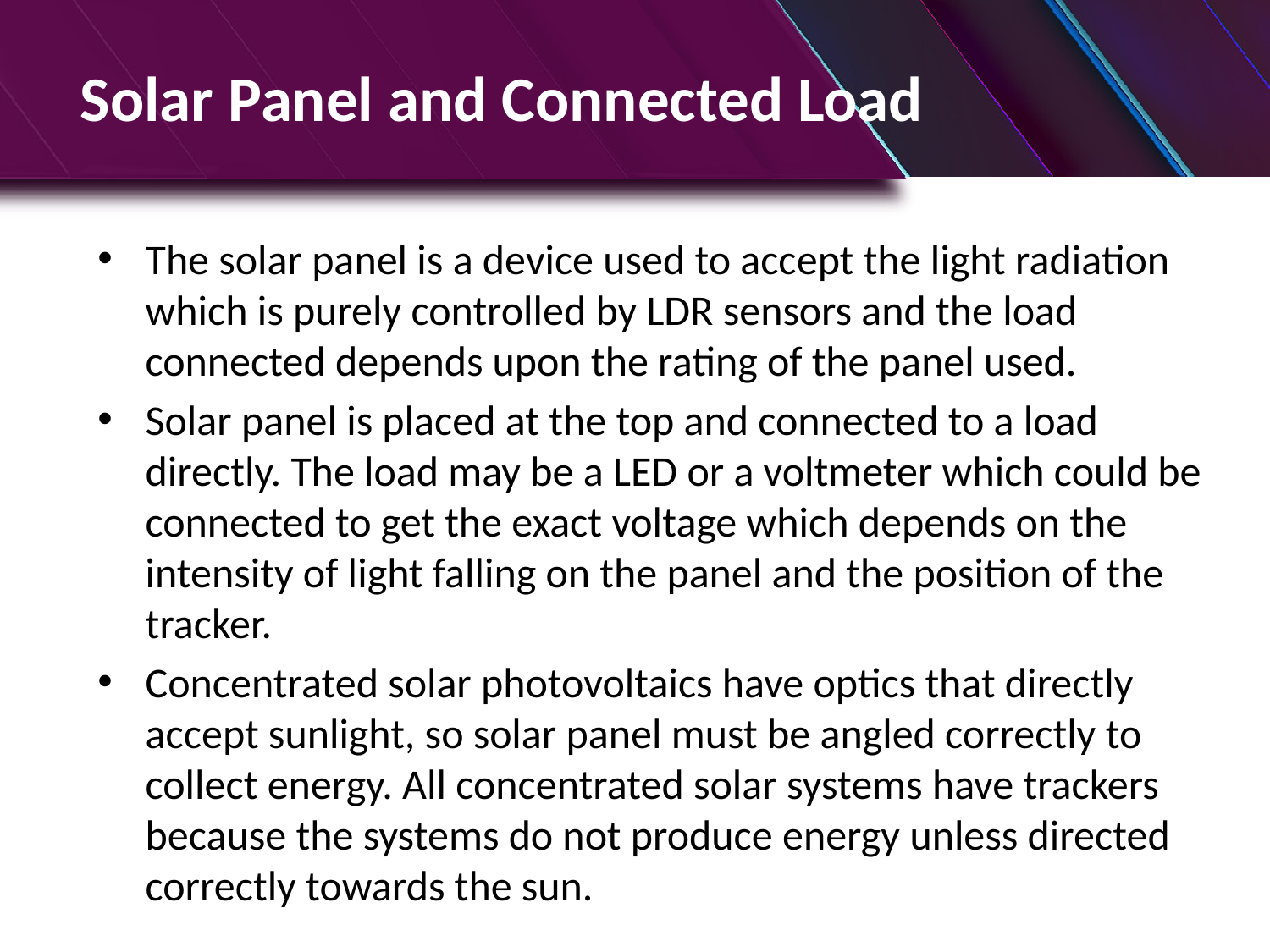

# Solar Panel and Connected Load
The solar panel is a device used to accept the light radiation which is purely controlled by LDR sensors and the load connected depends upon the rating of the panel used.
Solar panel is placed at the top and connected to a load directly. The load may be a LED or a voltmeter which could be connected to get the exact voltage which depends on the intensity of light falling on the panel and the position of the tracker.
Concentrated solar photovoltaics have optics that directly accept sunlight, so solar panel must be angled correctly to collect energy. All concentrated solar systems have trackers because the systems do not produce energy unless directed correctly towards the sun.